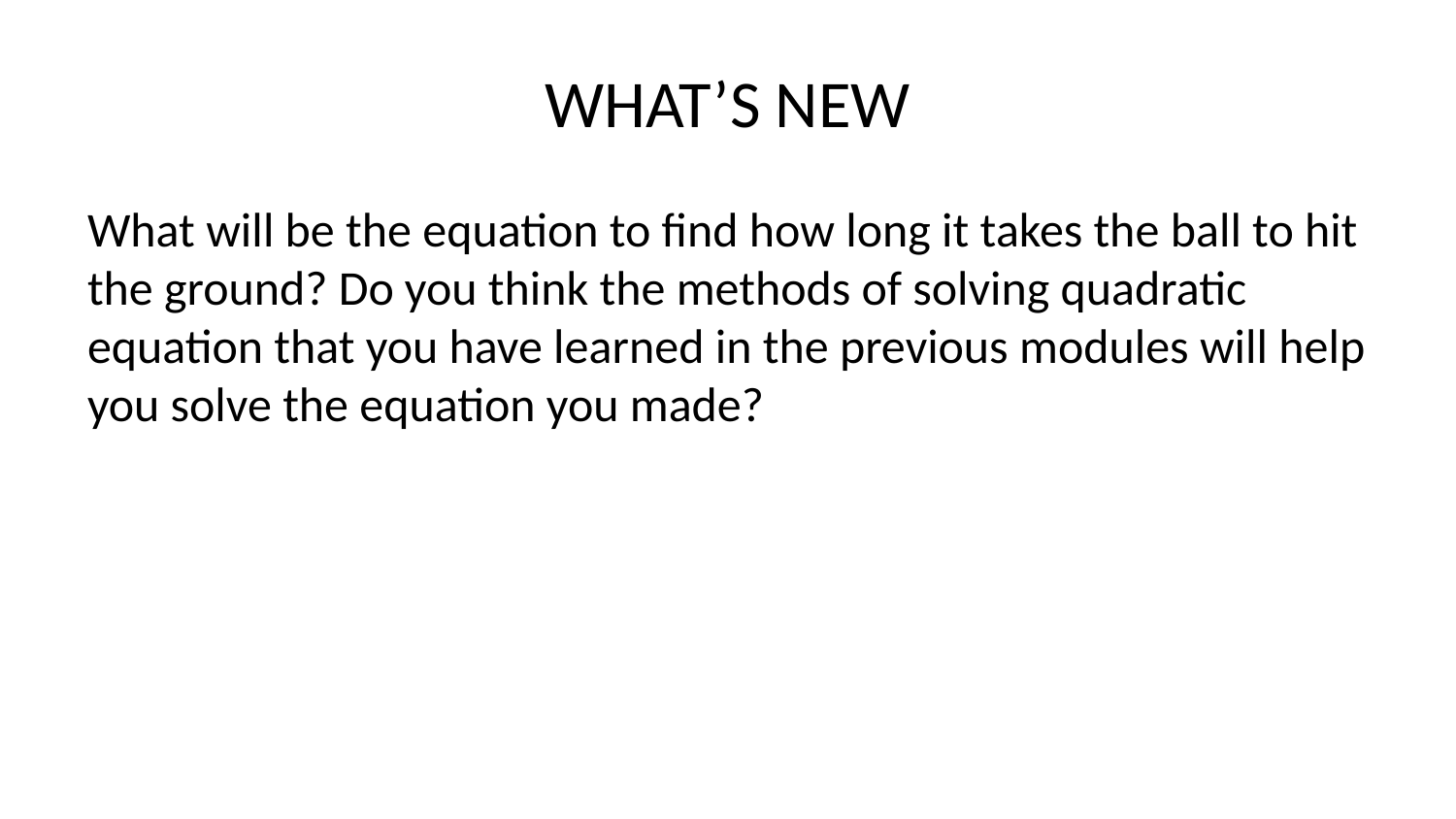

# WHAT’S NEW
What will be the equation to find how long it takes the ball to hit the ground? Do you think the methods of solving quadratic equation that you have learned in the previous modules will help you solve the equation you made?